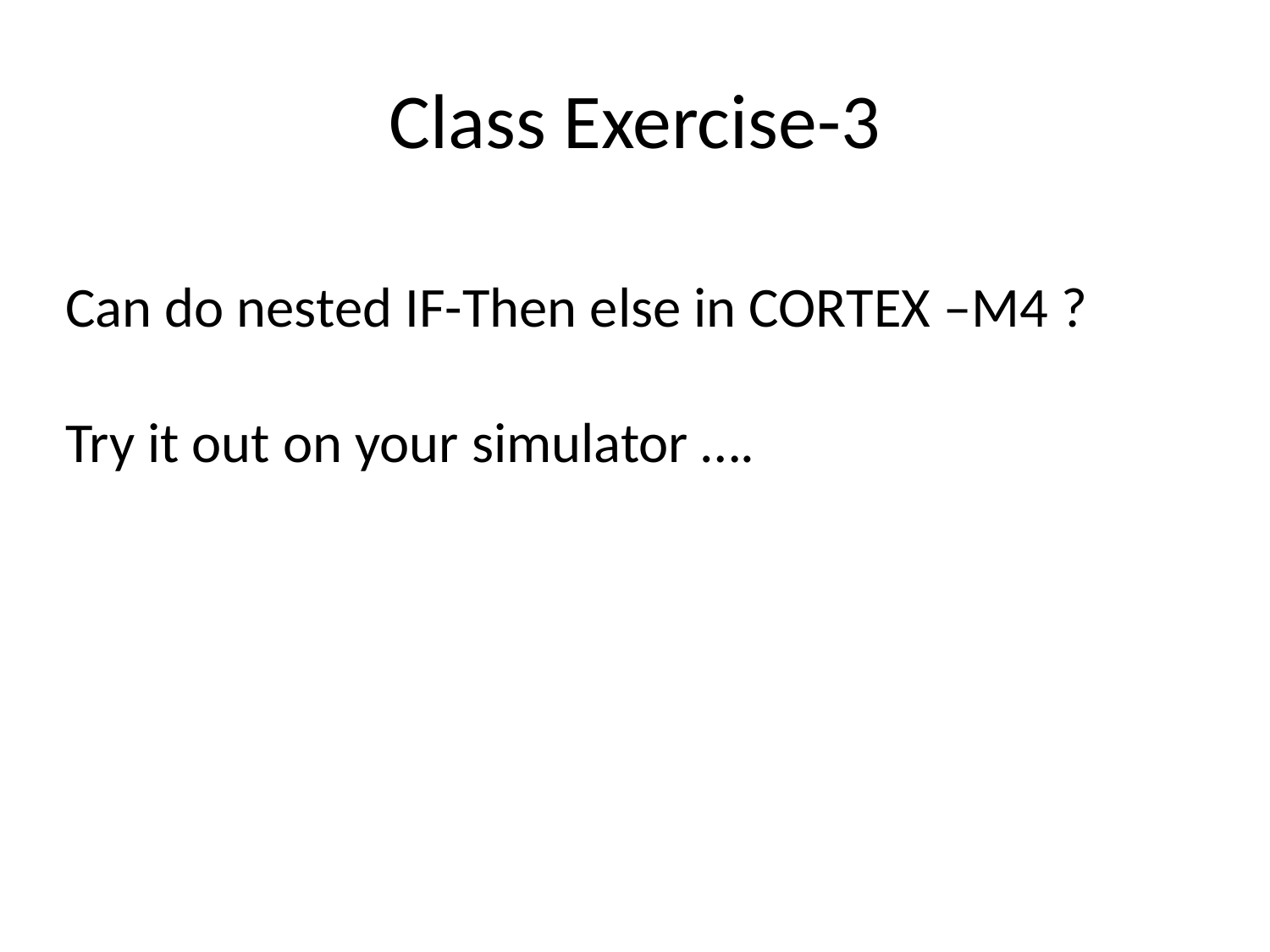

# Class Exercise-3
Can do nested IF-Then else in CORTEX –M4 ?

Try it out on your simulator ….